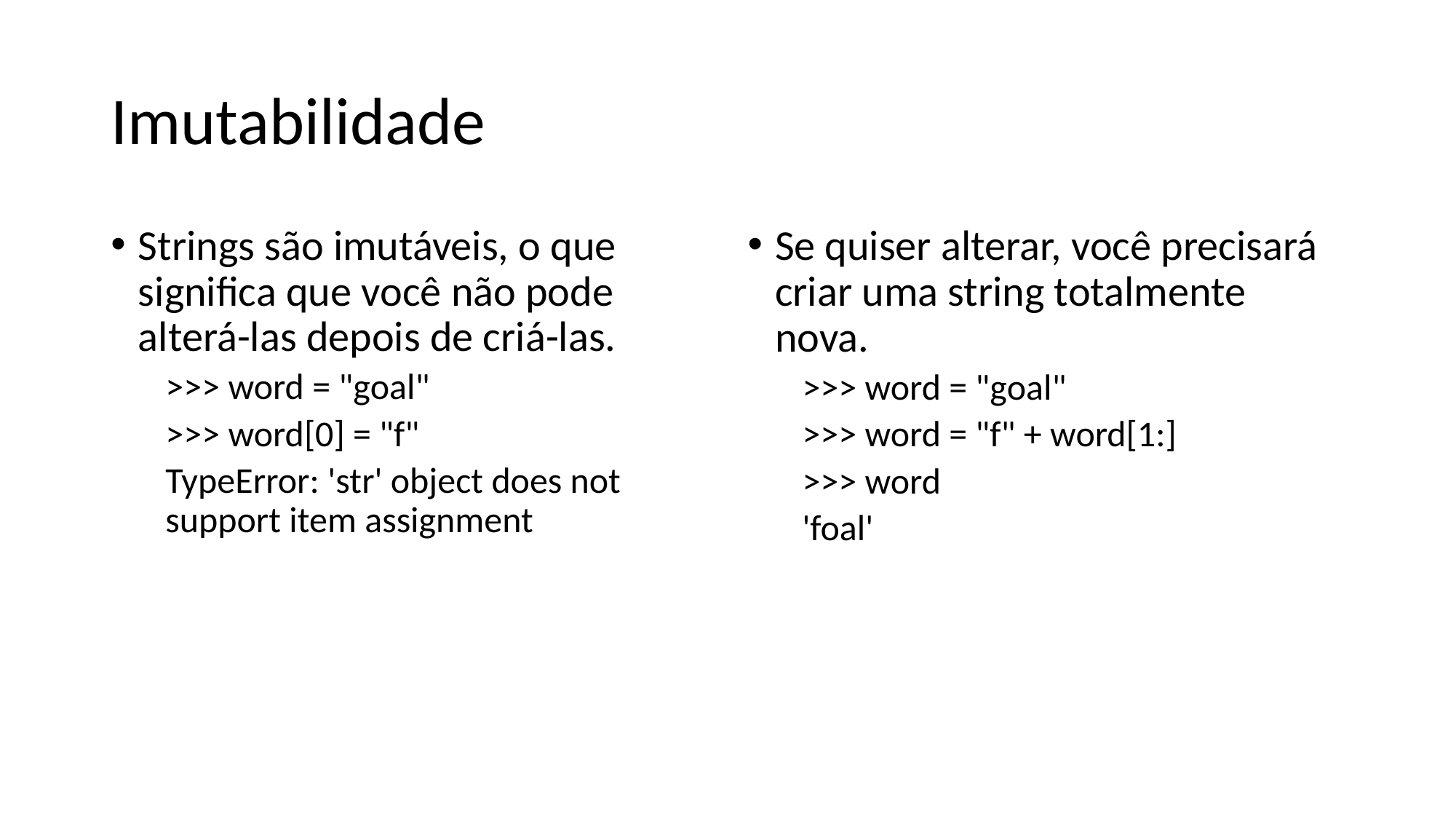

# Imutabilidade
Strings são imutáveis, o que significa que você não pode alterá-las depois de criá-las.
>>> word = "goal"
>>> word[0] = "f"
TypeError: 'str' object does not support item assignment
Se quiser alterar, você precisará criar uma string totalmente nova.
>>> word = "goal"
>>> word = "f" + word[1:]
>>> word
'foal'